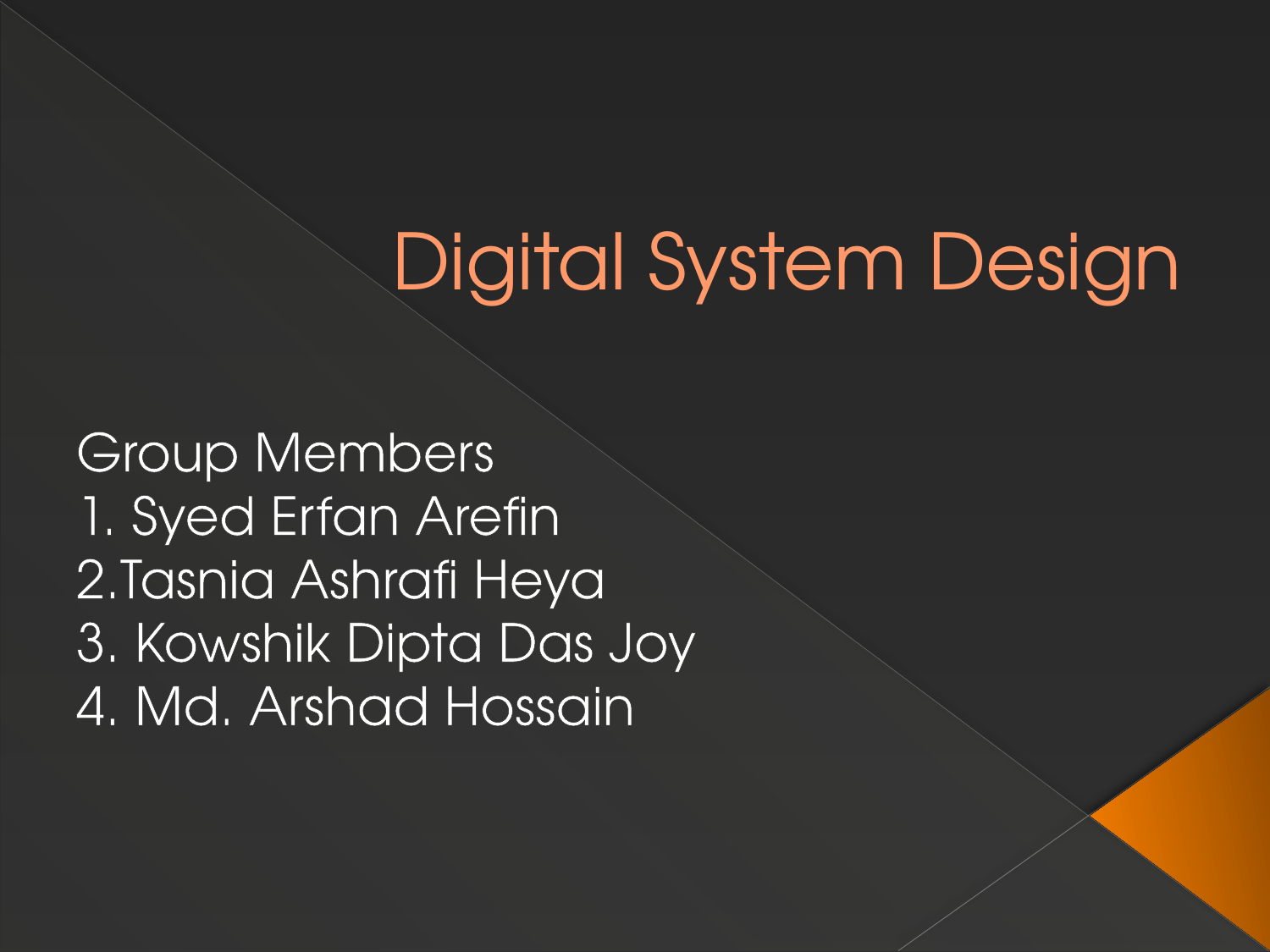

# Digital System Design
Group Members
1. Syed Erfan Arefin
2.Tasnia Ashrafi Heya
3. Kowshik Dipta Das Joy
4. Md. Arshad Hossain